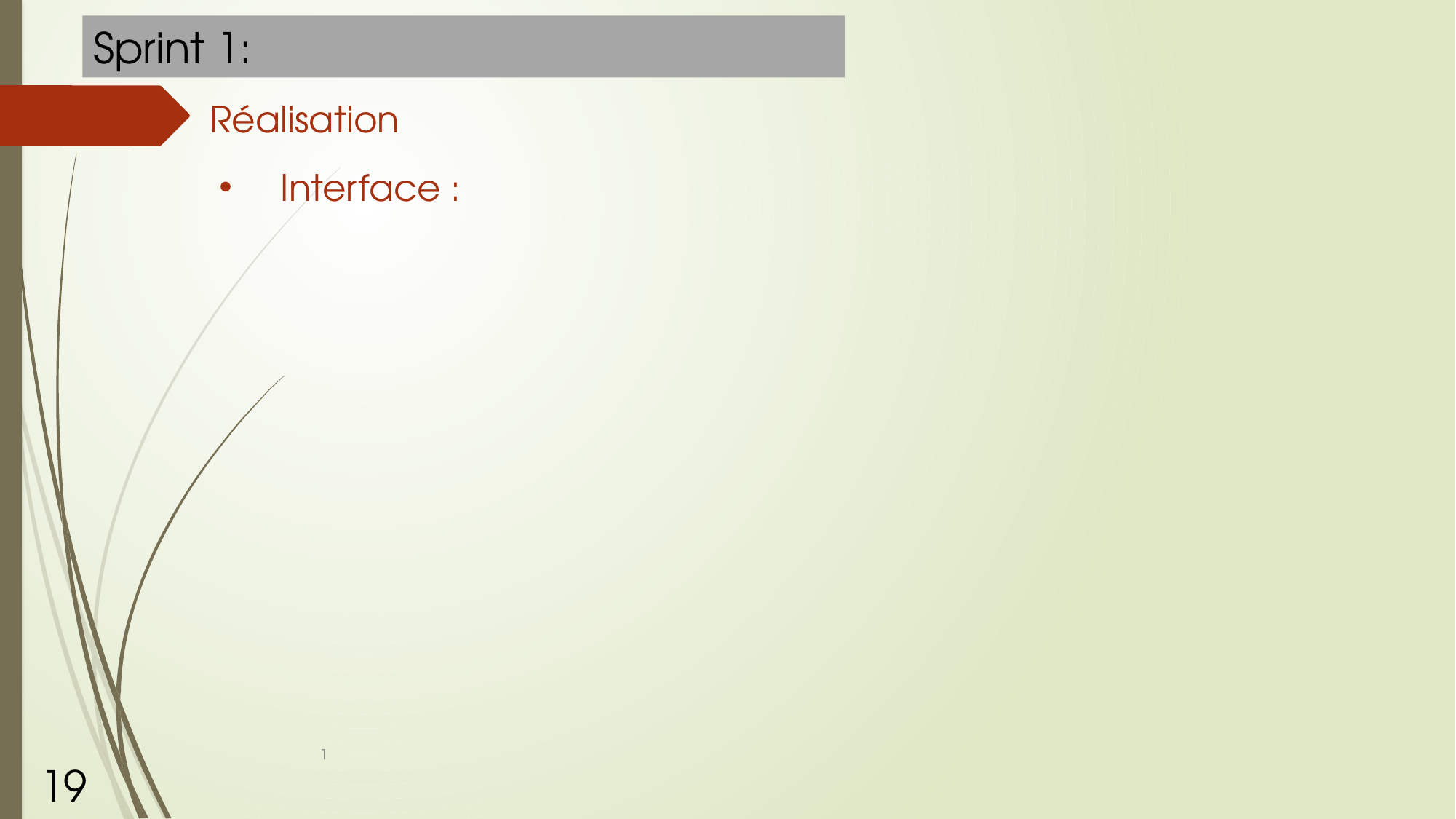

Sprint 1:
Réalisation
Interface :
1
19